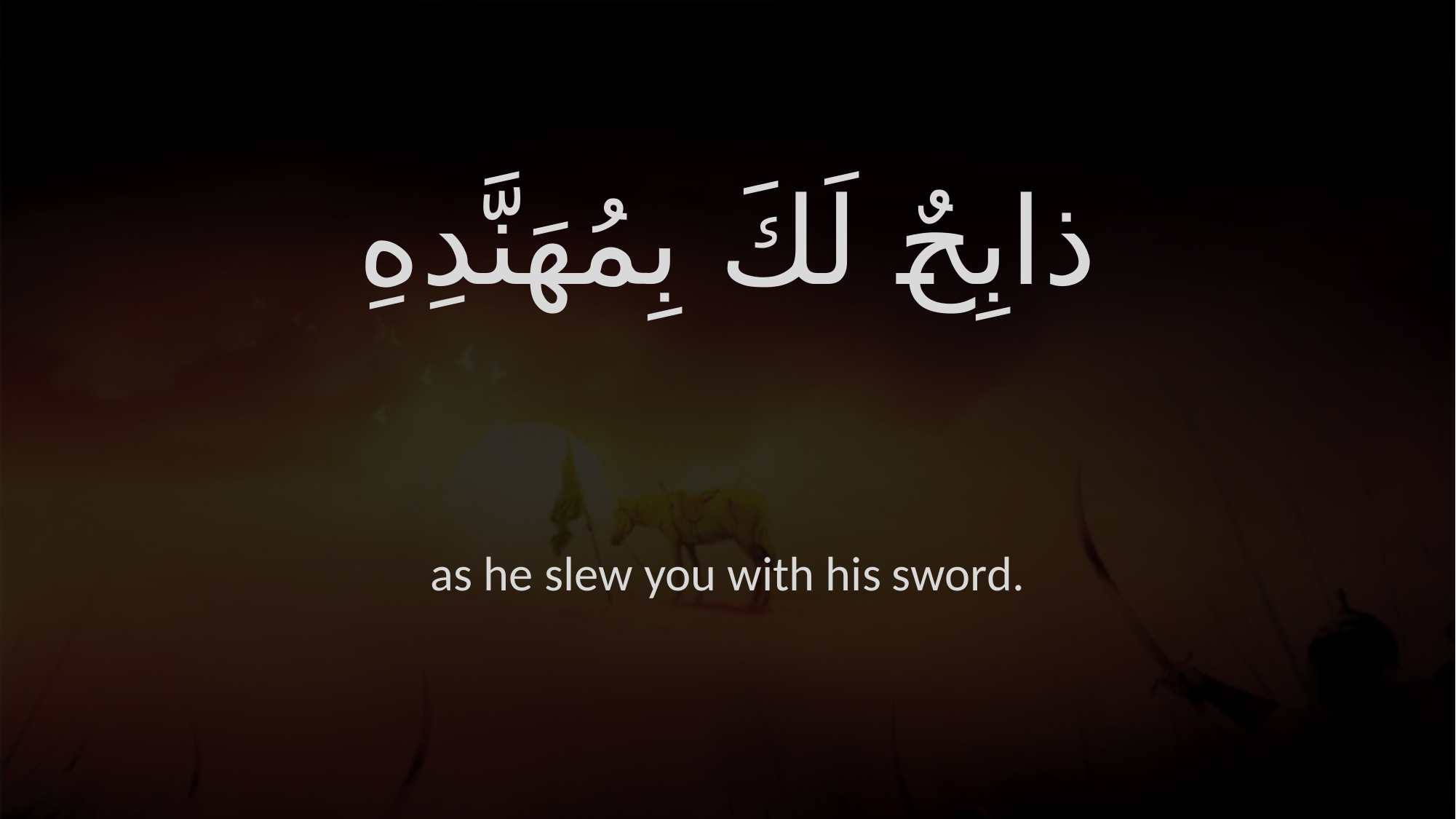

# ذابِحٌ لَكَ بِمُهَنَّدِهِ
as he slew you with his sword.